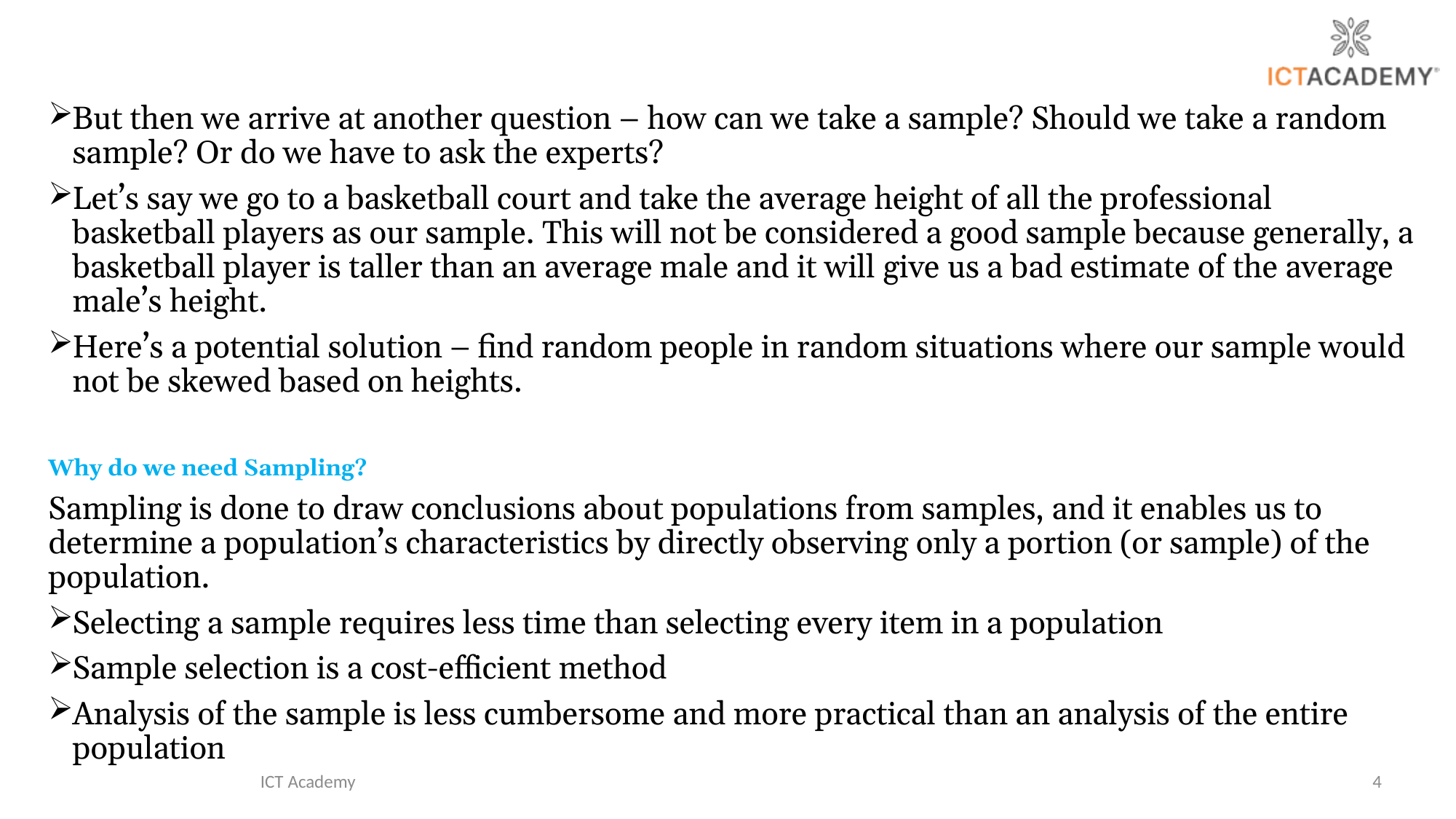

But then we arrive at another question – how can we take a sample? Should we take a random sample? Or do we have to ask the experts?
Let’s say we go to a basketball court and take the average height of all the professional basketball players as our sample. This will not be considered a good sample because generally, a basketball player is taller than an average male and it will give us a bad estimate of the average male’s height.
Here’s a potential solution – find random people in random situations where our sample would not be skewed based on heights.

Why do we need Sampling?
Sampling is done to draw conclusions about populations from samples, and it enables us to determine a population’s characteristics by directly observing only a portion (or sample) of the population.
Selecting a sample requires less time than selecting every item in a population
Sample selection is a cost-efficient method
Analysis of the sample is less cumbersome and more practical than an analysis of the entire population

ICT Academy
4